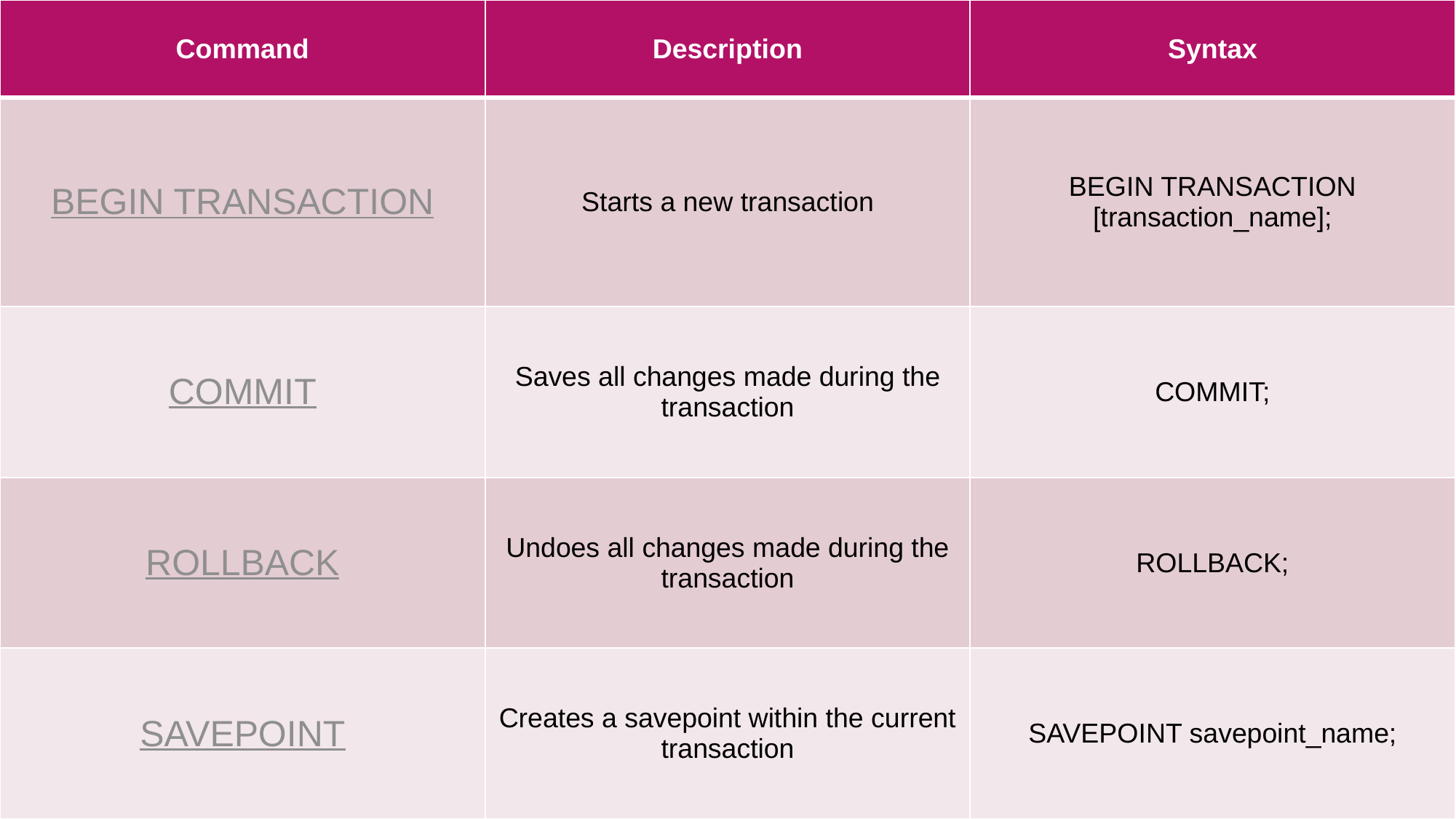

| Command | Description | Syntax |
| --- | --- | --- |
| BEGIN TRANSACTION | Starts a new transaction | BEGIN TRANSACTION [transaction\_name]; |
| COMMIT | Saves all changes made during the transaction | COMMIT; |
| ROLLBACK | Undoes all changes made during the transaction | ROLLBACK; |
| SAVEPOINT | Creates a savepoint within the current transaction | SAVEPOINT savepoint\_name; |